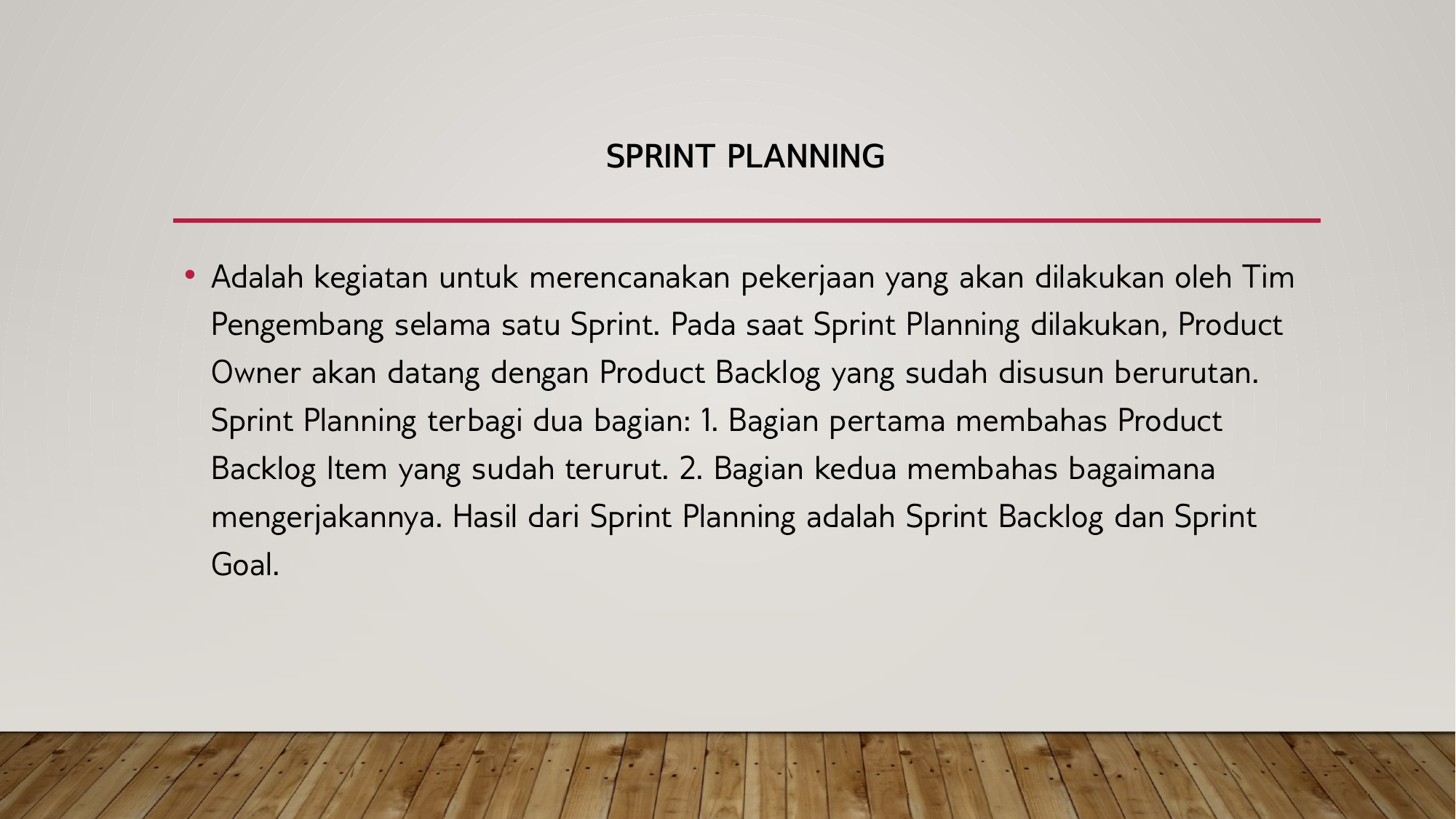

# Sprint Planning
Adalah kegiatan untuk merencanakan pekerjaan yang akan dilakukan oleh Tim Pengembang selama satu Sprint. Pada saat Sprint Planning dilakukan, Product Owner akan datang dengan Product Backlog yang sudah disusun berurutan. Sprint Planning terbagi dua bagian: 1. Bagian pertama membahas Product Backlog Item yang sudah terurut. 2. Bagian kedua membahas bagaimana mengerjakannya. Hasil dari Sprint Planning adalah Sprint Backlog dan Sprint Goal.